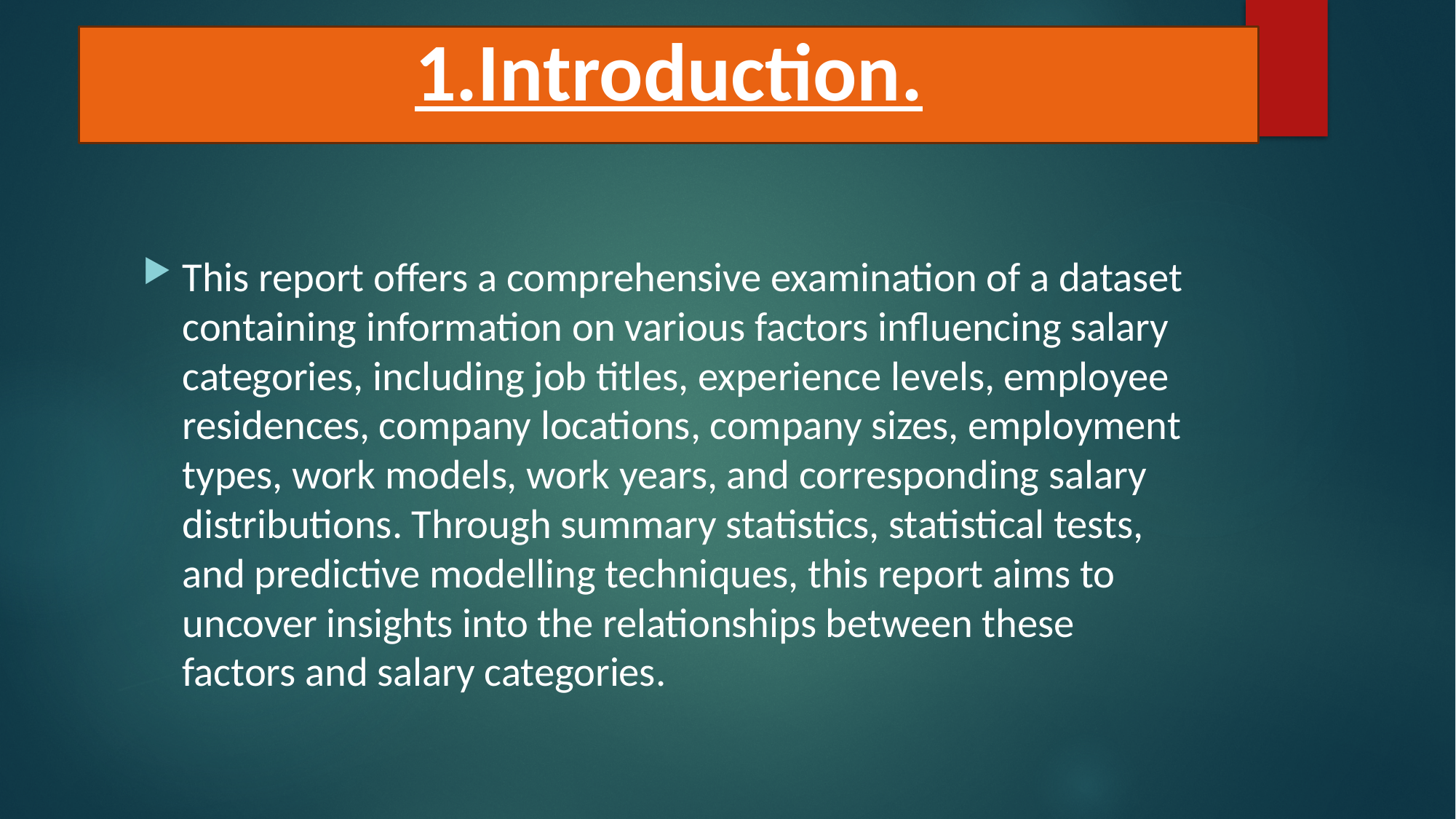

1.Introduction.

#
This report offers a comprehensive examination of a dataset containing information on various factors influencing salary categories, including job titles, experience levels, employee residences, company locations, company sizes, employment types, work models, work years, and corresponding salary distributions. Through summary statistics, statistical tests, and predictive modelling techniques, this report aims to uncover insights into the relationships between these factors and salary categories.